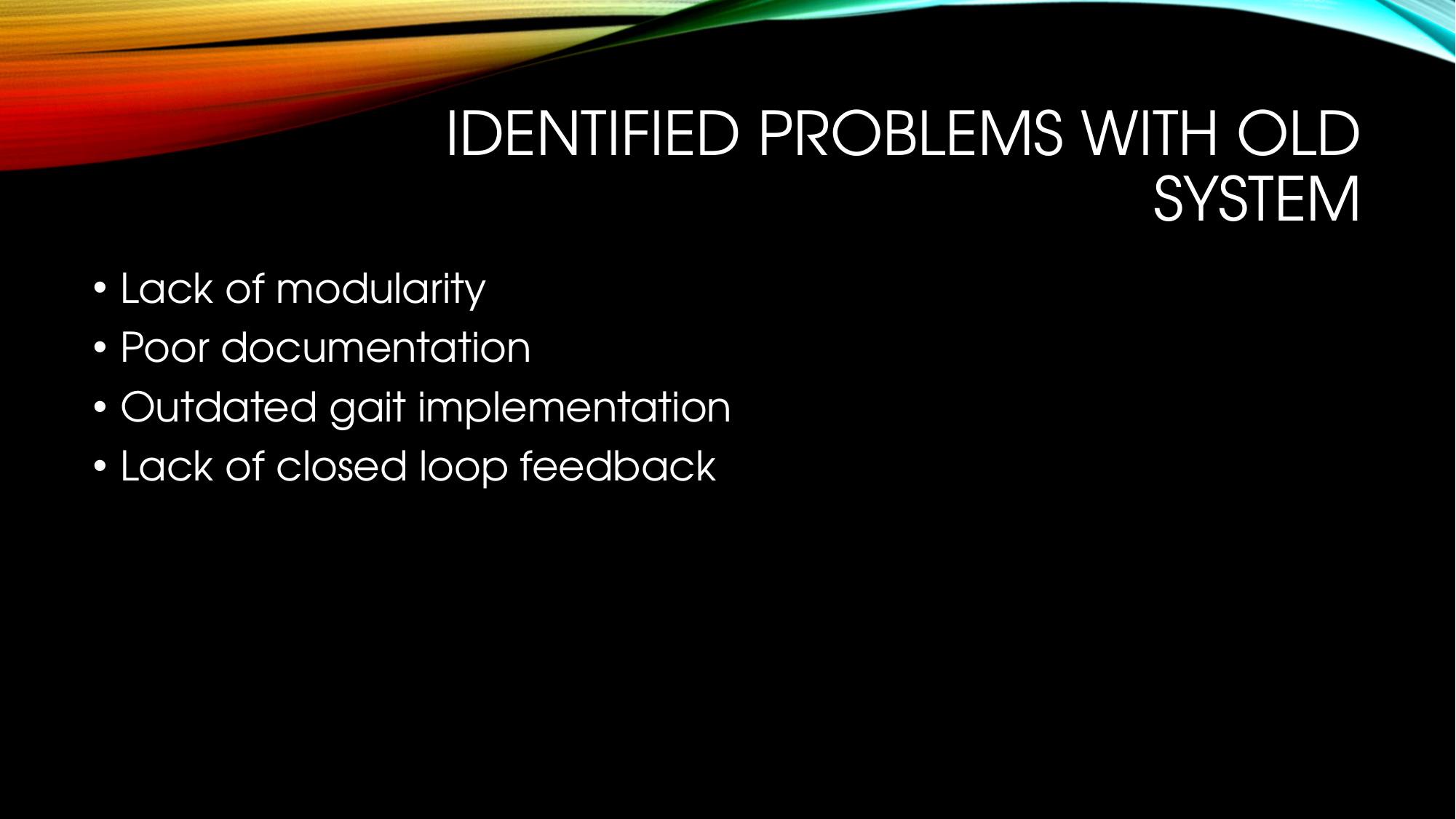

# Identified problems with old system
Lack of modularity
Poor documentation
Outdated gait implementation
Lack of closed loop feedback